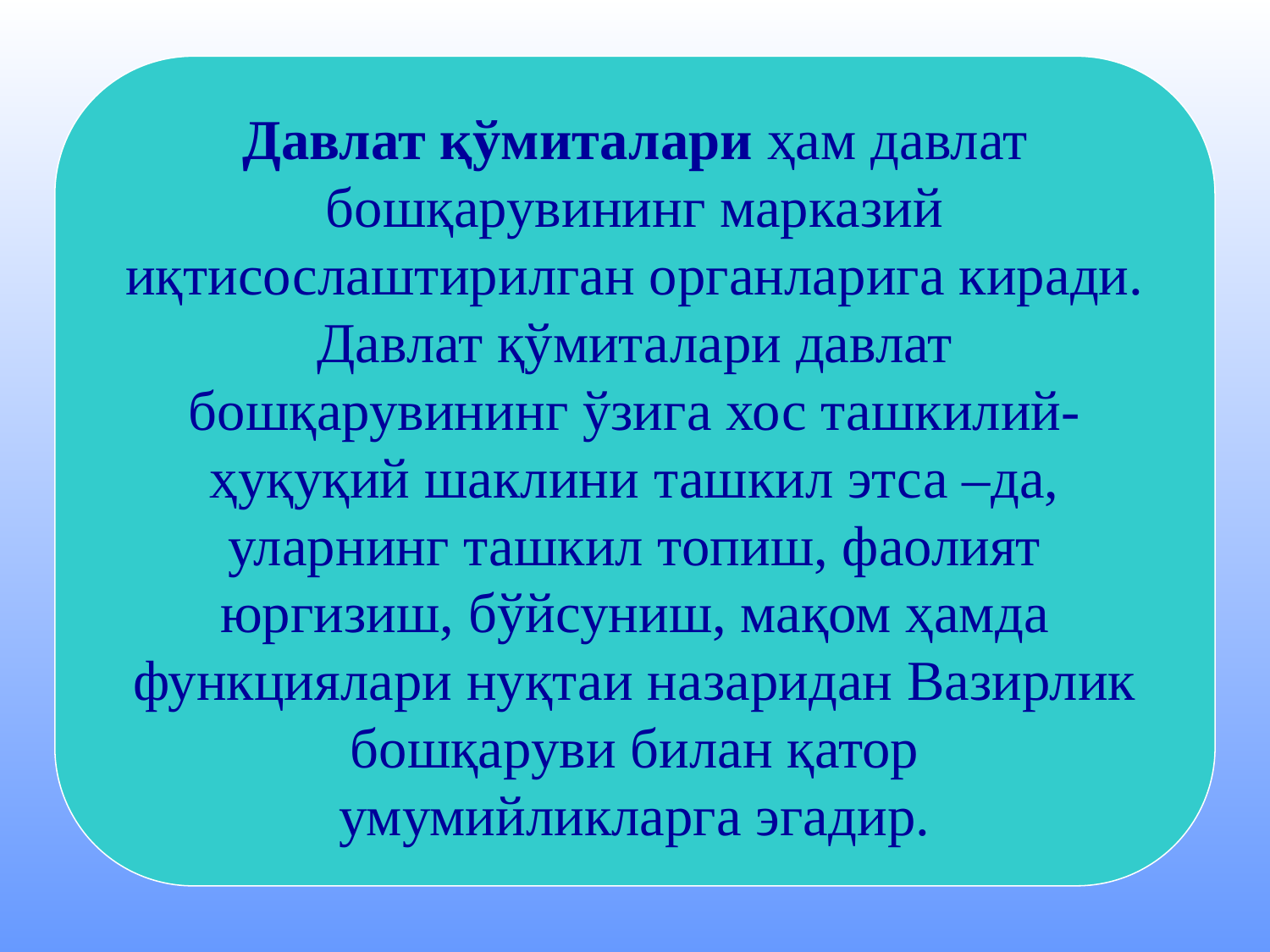

Давлат қўмиталари ҳам давлат бошқарувининг марказий
иқтисослаштирилган органларига киради. Давлат қўмиталари давлат
бошқарувининг ўзига хос ташкилий-ҳуқуқий шаклини ташкил этса –да,
уларнинг ташкил топиш, фаолият юргизиш, бўйсуниш, мақом ҳамда
функциялари нуқтаи назаридан Вазирлик бошқаруви билан қатор
умумийликларга эгадир.